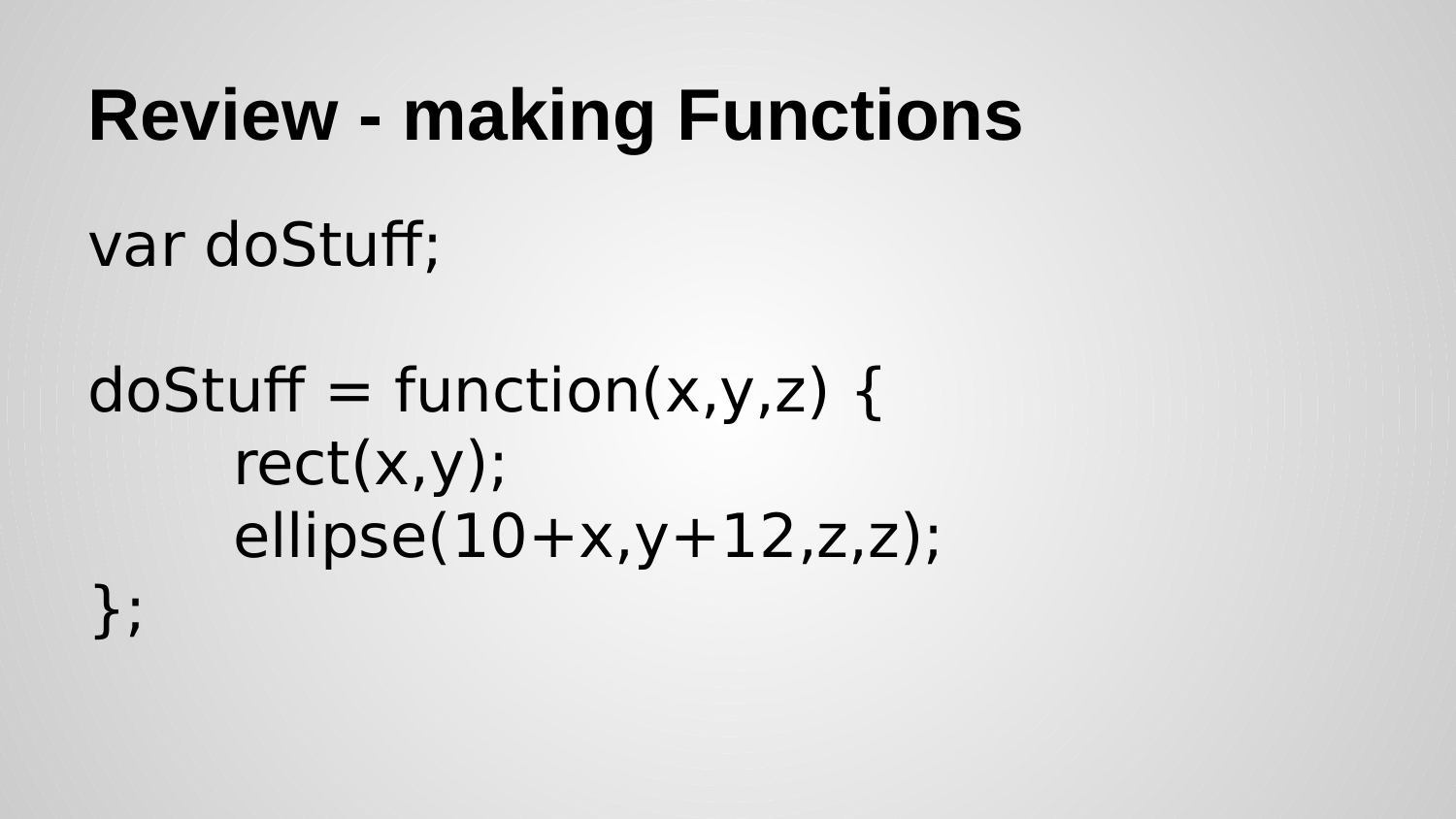

# Review - making Functions
var doStuff;

doStuff = function(x,y,z) {
	rect(x,y);
	ellipse(10+x,y+12,z,z);
};